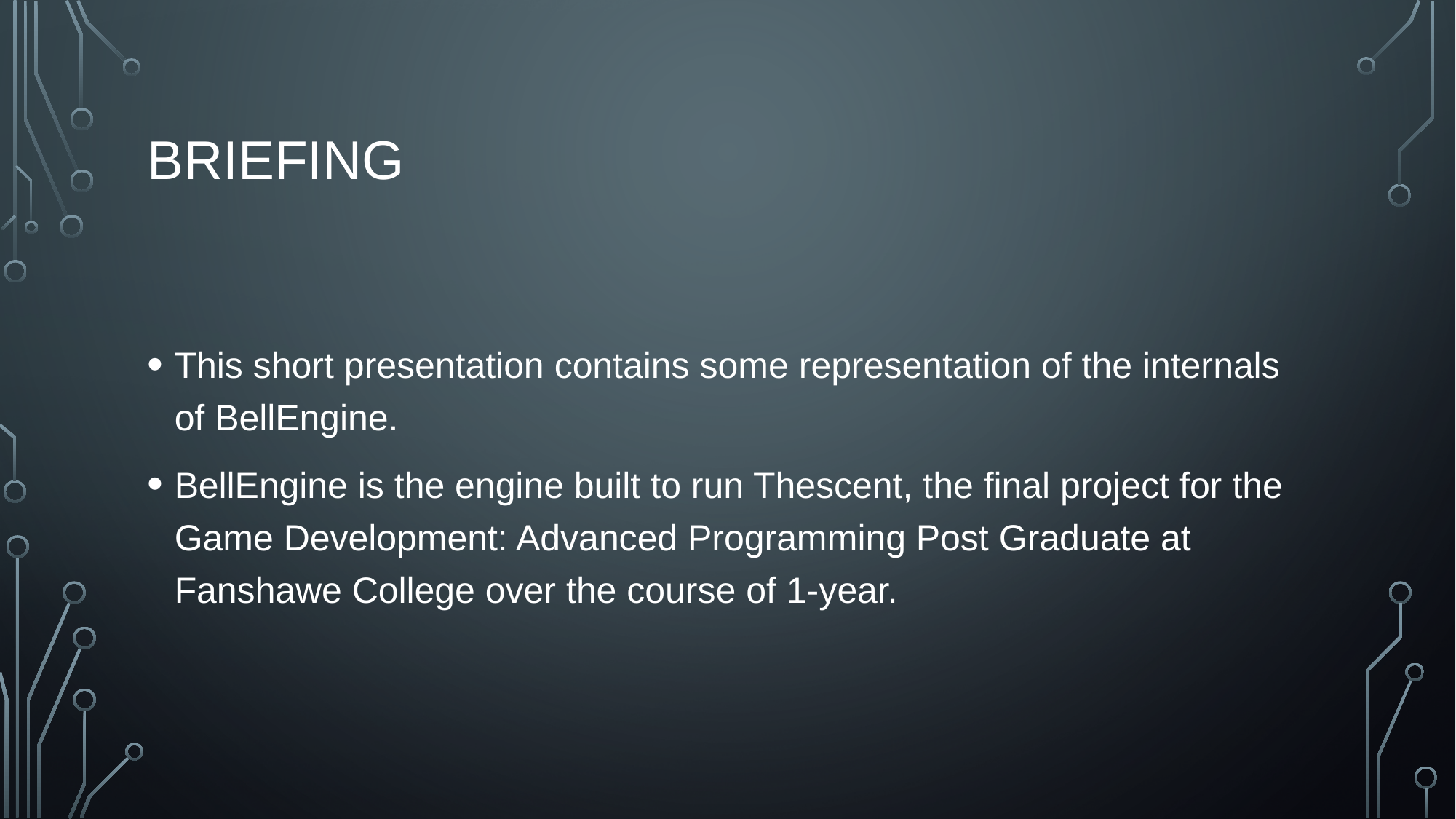

# Briefing

This short presentation contains some representation of the internals of BellEngine.
BellEngine is the engine built to run Thescent, the final project for the Game Development: Advanced Programming Post Graduate at Fanshawe College over the course of 1-year.